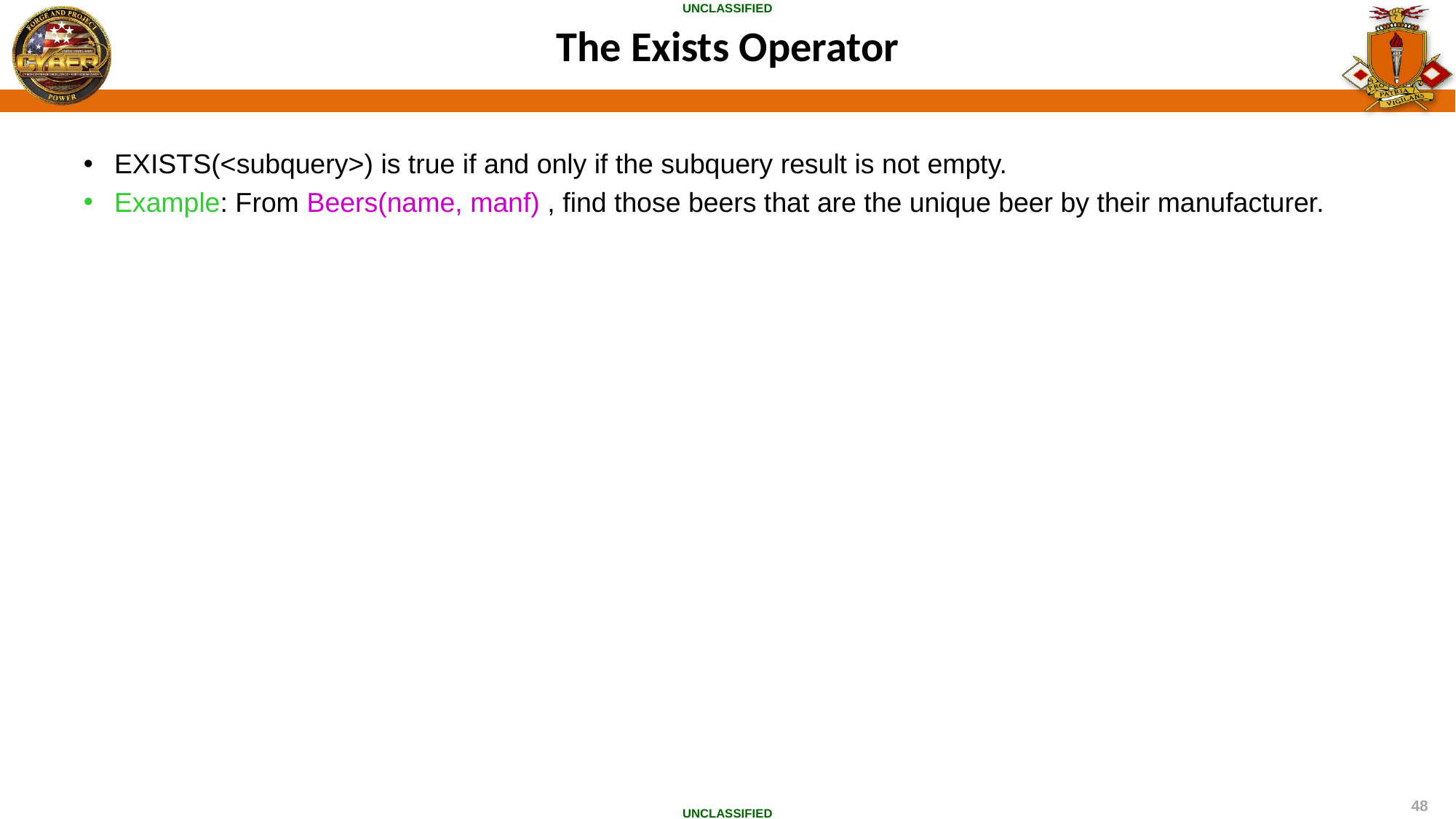

# The Exists Operator
EXISTS(<subquery>) is true if and only if the subquery result is not empty.
Example: From Beers(name, manf) , find those beers that are the unique beer by their manufacturer.